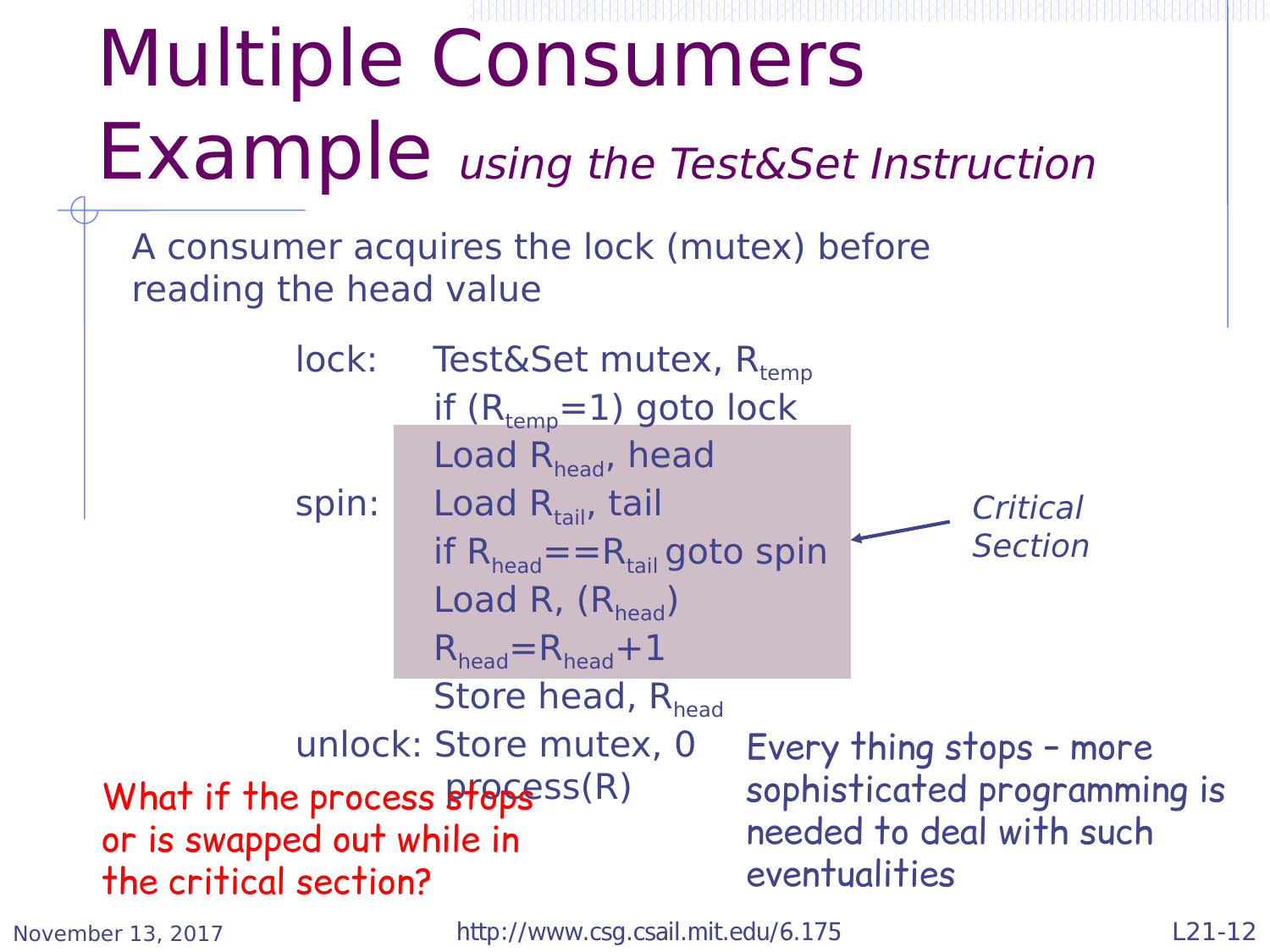

# Multiple Consumers Example using the Test&Set Instruction
A consumer acquires the lock (mutex) before reading the head value
lock:  	 Test&Set mutex, Rtemp
	 if (Rtemp=1) goto lock
	 Load Rhead, head
spin:	 Load Rtail, tail
	 if Rhead==Rtail goto spin
	 Load R, (Rhead)
	 Rhead=Rhead+1
	 Store head, Rhead
unlock: Store mutex, 0
	  process(R)

Critical
Section

Every thing stops – more sophisticated programming is needed to deal with such eventualities
What if the process stops or is swapped out while in the critical section?
November 13, 2017
http://www.csg.csail.mit.edu/6.175
L21-12